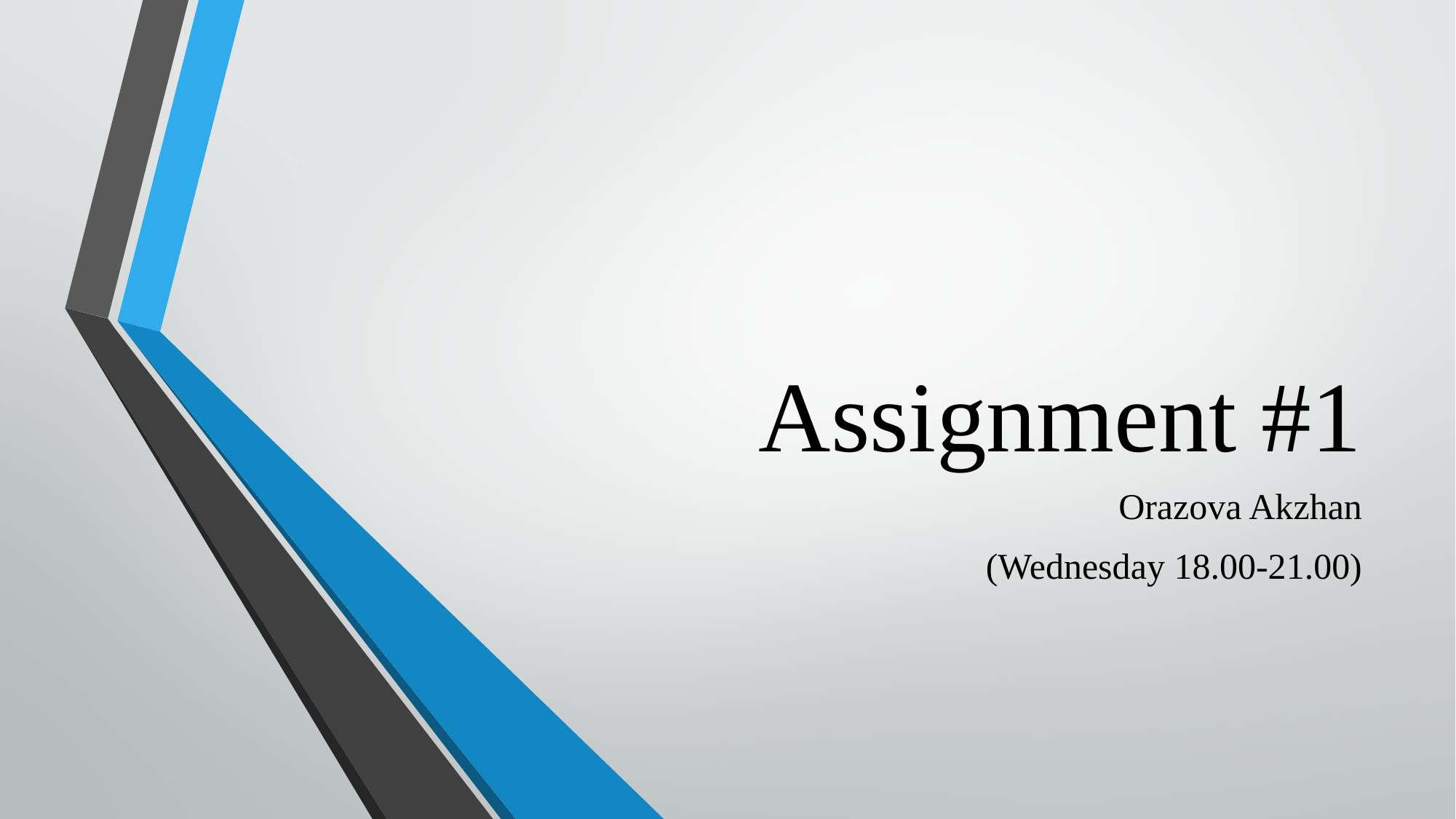

# Assignment #1
Orazova Akzhan
(Wednesday 18.00-21.00)